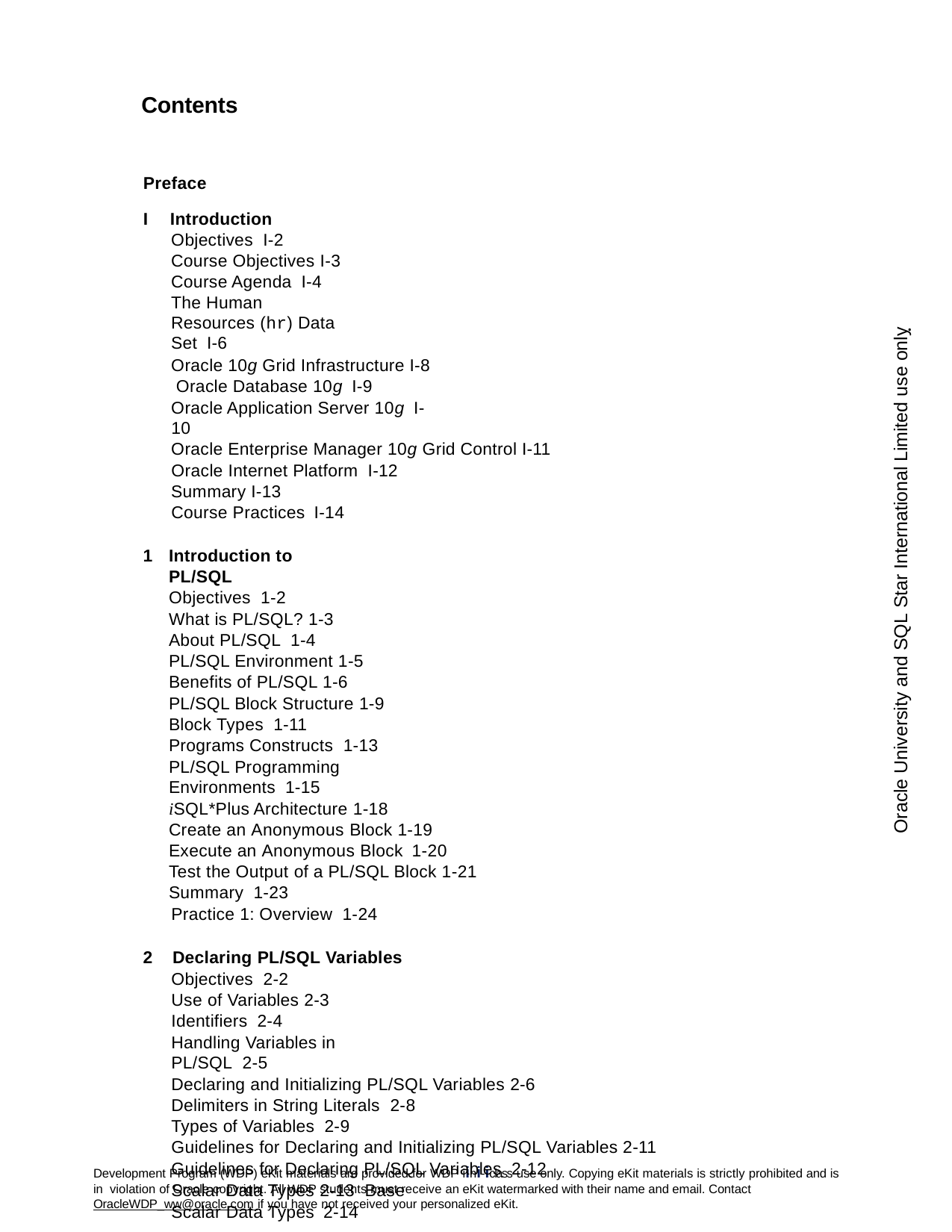

Contents
Preface
I	Introduction
Objectives I-2
Course Objectives I-3  Course Agenda I-4
The Human Resources (hr) Data Set I-6
Oracle 10g Grid Infrastructure I-8  Oracle Database 10g I-9
Oracle Application Server 10g I-10
Oracle Enterprise Manager 10g Grid Control I-11  Oracle Internet Platform I-12
Summary I-13  Course Practices I-14

Introduction to PL/SQL
Objectives 1-2
What is PL/SQL? 1-3  About PL/SQL 1-4
PL/SQL Environment 1-5  Benefits of PL/SQL 1-6  PL/SQL Block Structure 1-9  Block Types 1-11
Programs Constructs 1-13
PL/SQL Programming Environments 1-15
iSQL*Plus Architecture 1-18  Create an Anonymous Block 1-19  Execute an Anonymous Block 1-20
Test the Output of a PL/SQL Block 1-21  Summary 1-23
Practice 1: Overview 1-24

Declaring PL/SQL Variables
Objectives 2-2
Use of Variables 2-3  Identifiers 2-4
Handling Variables in PL/SQL 2-5
Declaring and Initializing PL/SQL Variables 2-6  Delimiters in String Literals 2-8
Types of Variables 2-9
Guidelines for Declaring and Initializing PL/SQL Variables 2-11  Guidelines for Declaring PL/SQL Variables 2-12
Scalar Data Types 2-13  Base Scalar Data Types 2-14
Oracle University and SQL Star International Limited use onlyฺ
Development Program (WDP) eKit materials are provided for WDP iini-iclass use only. Copying eKit materials is strictly prohibited and is in  violation of Oracle copyright. All WDP students must receive an eKit watermarked with their name and email. Contact  OracleWDP_ww@oracle.com if you have not received your personalized eKit.